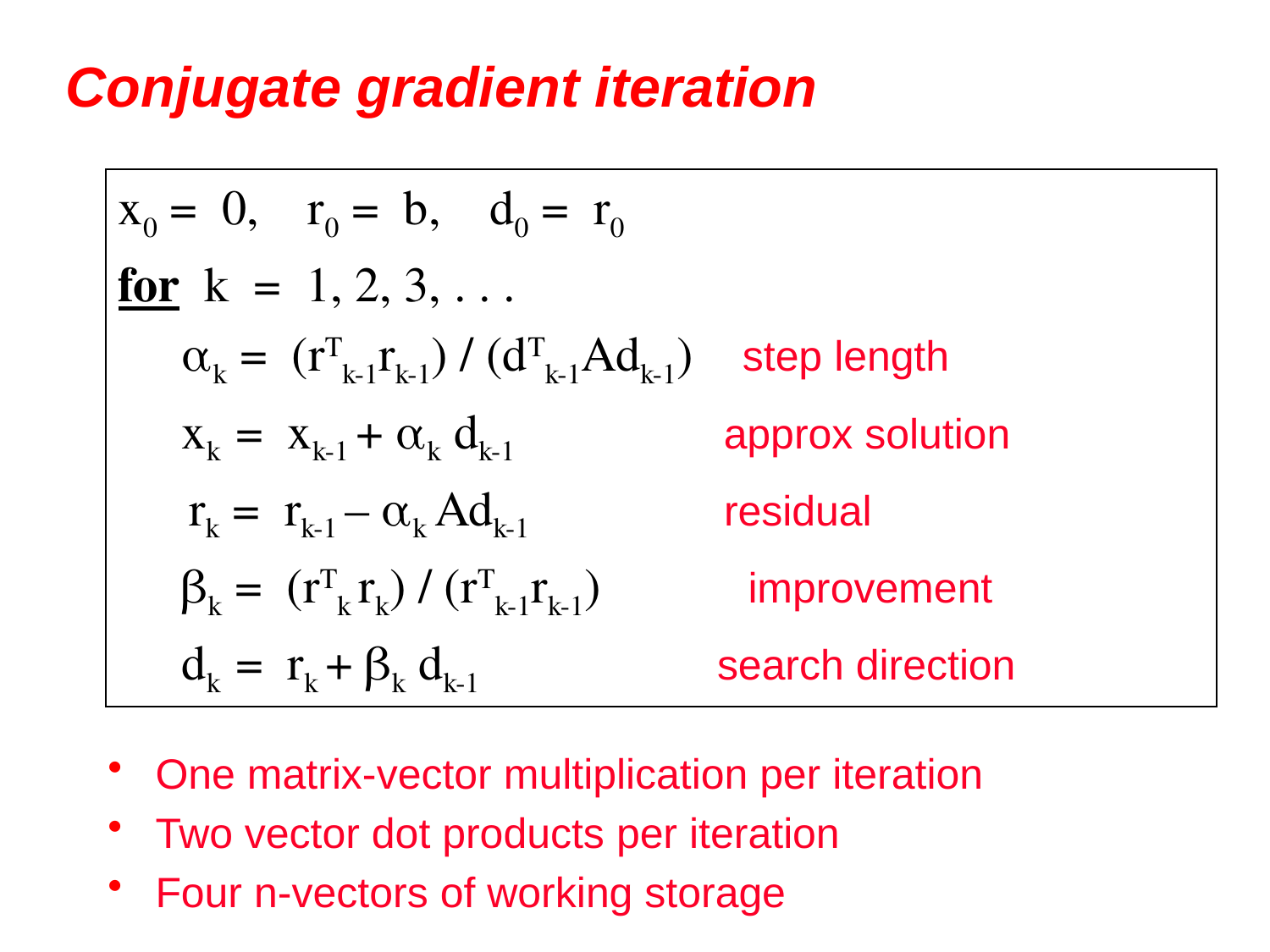

# Conjugate gradient iteration
x0 =  0,    r0 =  b,    d0 =  r0
for  k  =  1, 2, 3, . . .
	αk =  (rTk-1rk-1) / (dTk-1Adk-1)    step length
	xk  =  xk-1 + αk dk-1                             approx solution
	 rk =  rk-1 – αk Adk-1                           residual
	βk =  (rTk rk) / (rTk-1rk-1)            improvement
	dk  =  rk + βk dk-1                                 search direction

One matrix-vector multiplication per iteration
Two vector dot products per iteration
Four n-vectors of working storage